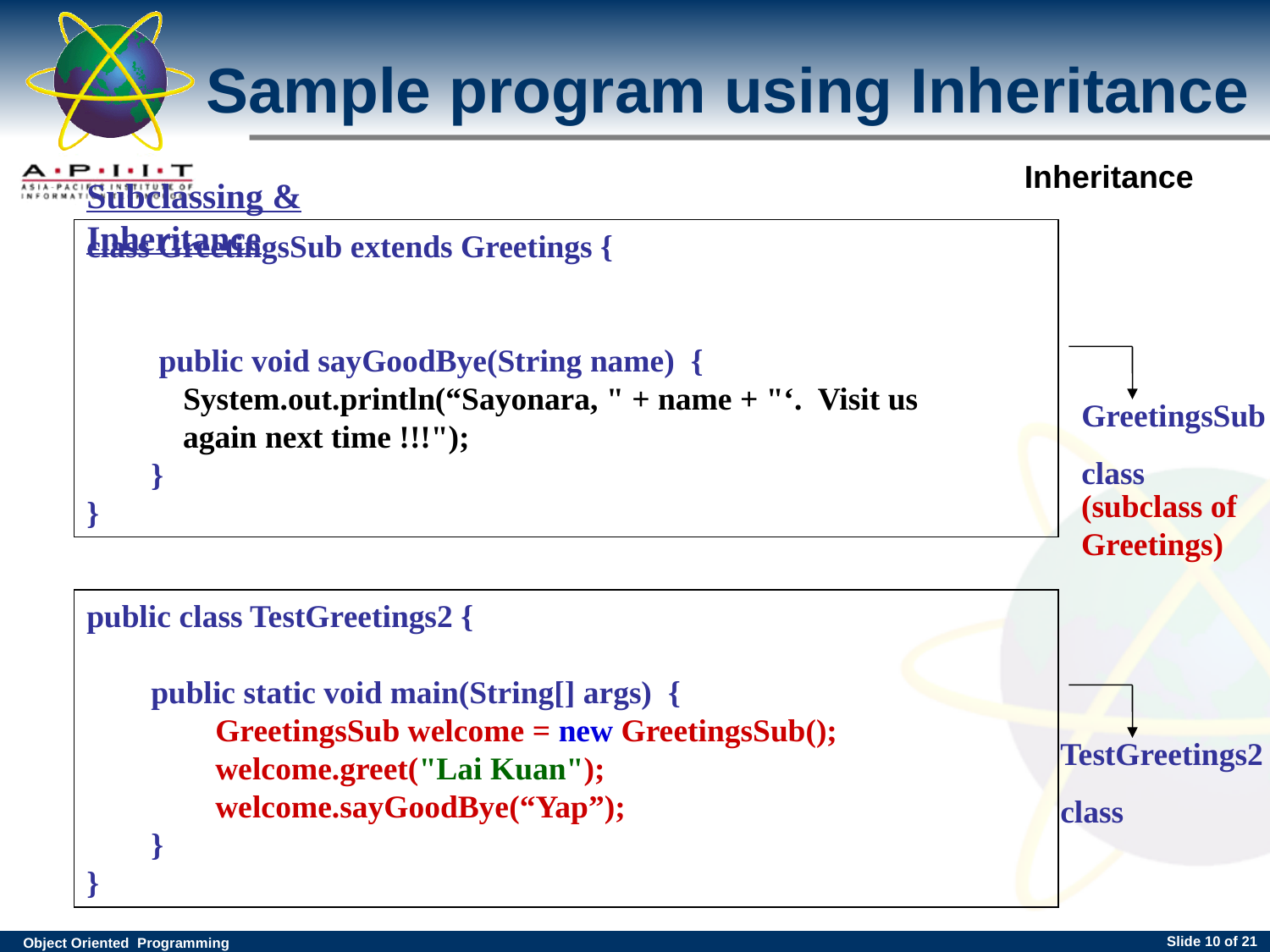

# Sample program using Inheritance
Subclassing & Inheritance
class GreetingsSub extends Greetings {

         public void sayGoodBye(String name)  {
            System.out.println(“Sayonara, " + name + "‘.  Visit us
            again next time !!!");
        }
}

GreetingsSub
class
(subclass of Greetings)
public class TestGreetings2 {

        public static void main(String[] args)  {
                GreetingsSub welcome = new GreetingsSub();
                welcome.greet("Lai Kuan");
                welcome.sayGoodBye(“Yap”);
        }
}

TestGreetings2
class
Slide 10 of 21